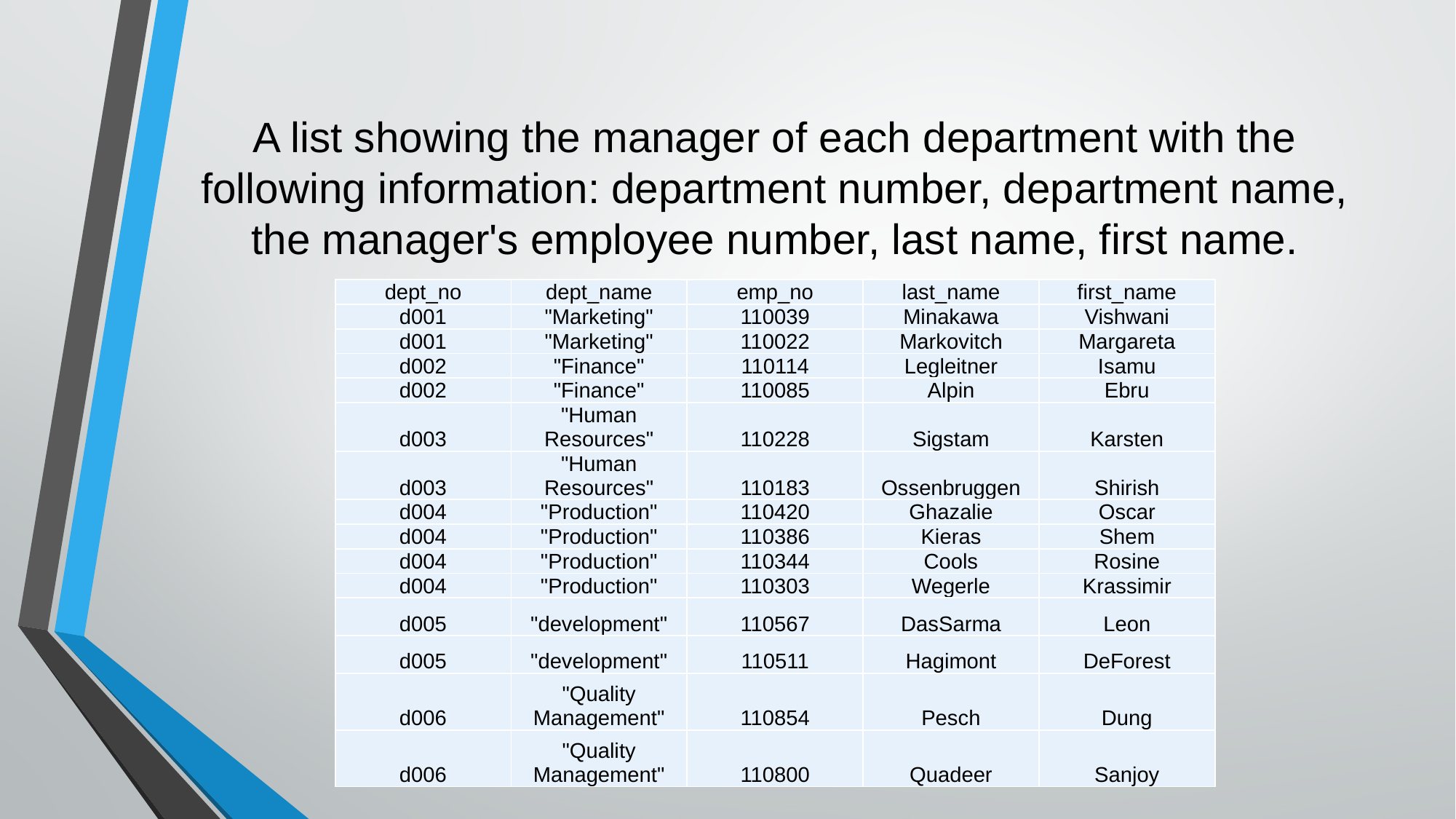

# A list showing the manager of each department with the following information: department number, department name, the manager's employee number, last name, first name.
| dept\_no | dept\_name | emp\_no | last\_name | first\_name |
| --- | --- | --- | --- | --- |
| d001 | "Marketing" | 110039 | Minakawa | Vishwani |
| d001 | "Marketing" | 110022 | Markovitch | Margareta |
| d002 | "Finance" | 110114 | Legleitner | Isamu |
| d002 | "Finance" | 110085 | Alpin | Ebru |
| d003 | "Human Resources" | 110228 | Sigstam | Karsten |
| d003 | "Human Resources" | 110183 | Ossenbruggen | Shirish |
| d004 | "Production" | 110420 | Ghazalie | Oscar |
| d004 | "Production" | 110386 | Kieras | Shem |
| d004 | "Production" | 110344 | Cools | Rosine |
| d004 | "Production" | 110303 | Wegerle | Krassimir |
| d005 | "development" | 110567 | DasSarma | Leon |
| d005 | "development" | 110511 | Hagimont | DeForest |
| d006 | "Quality Management" | 110854 | Pesch | Dung |
| d006 | "Quality Management" | 110800 | Quadeer | Sanjoy |